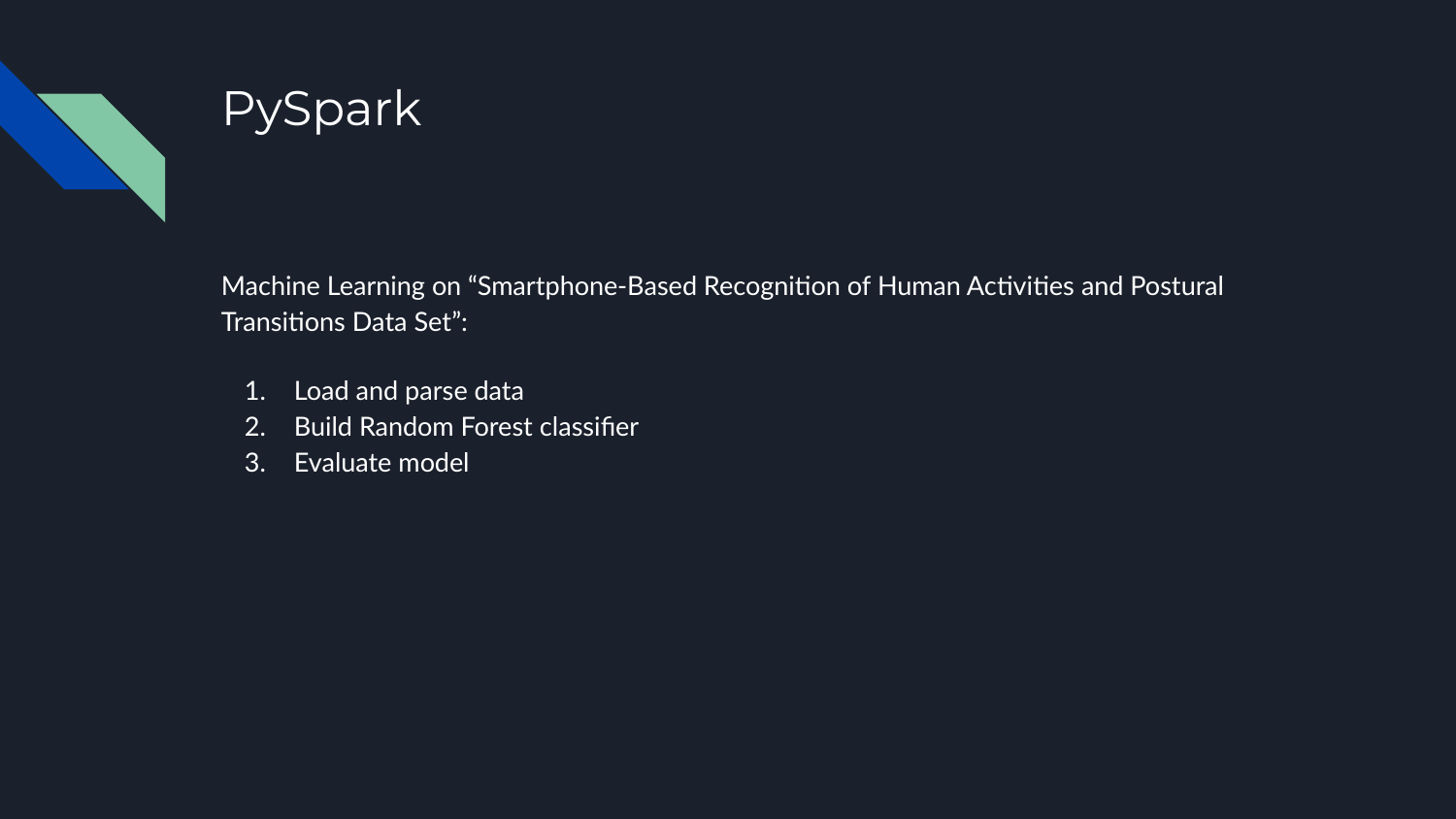

# PySpark
Machine Learning on “Smartphone-Based Recognition of Human Activities and Postural Transitions Data Set”:
Load and parse data
Build Random Forest classifier
Evaluate model